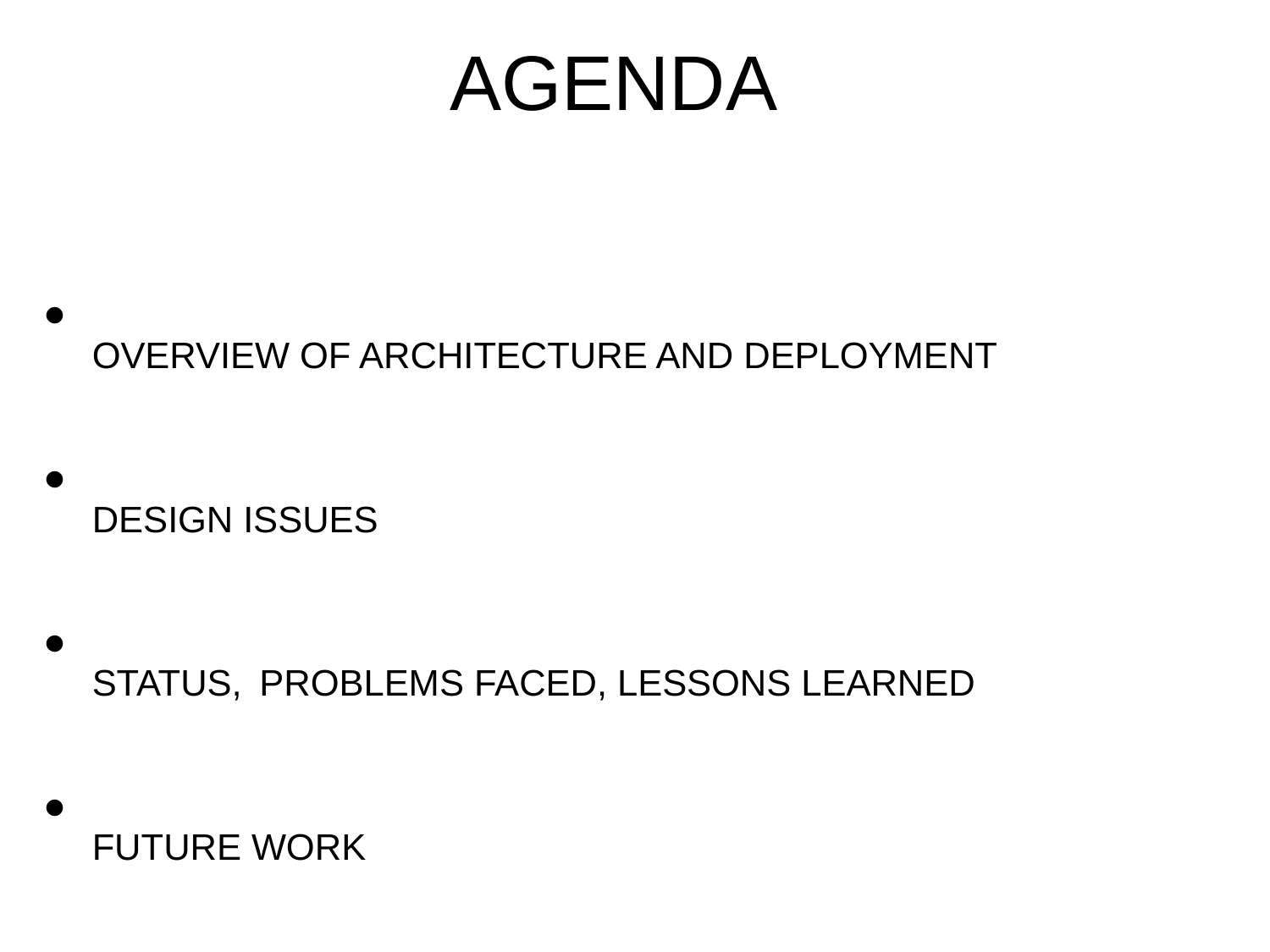

# AGENDA

OVERVIEW OF ARCHITECTURE AND DEPLOYMENT

DESIGN ISSUES

STATUS, PROBLEMS FACED, LESSONS LEARNED

FUTURE WORK